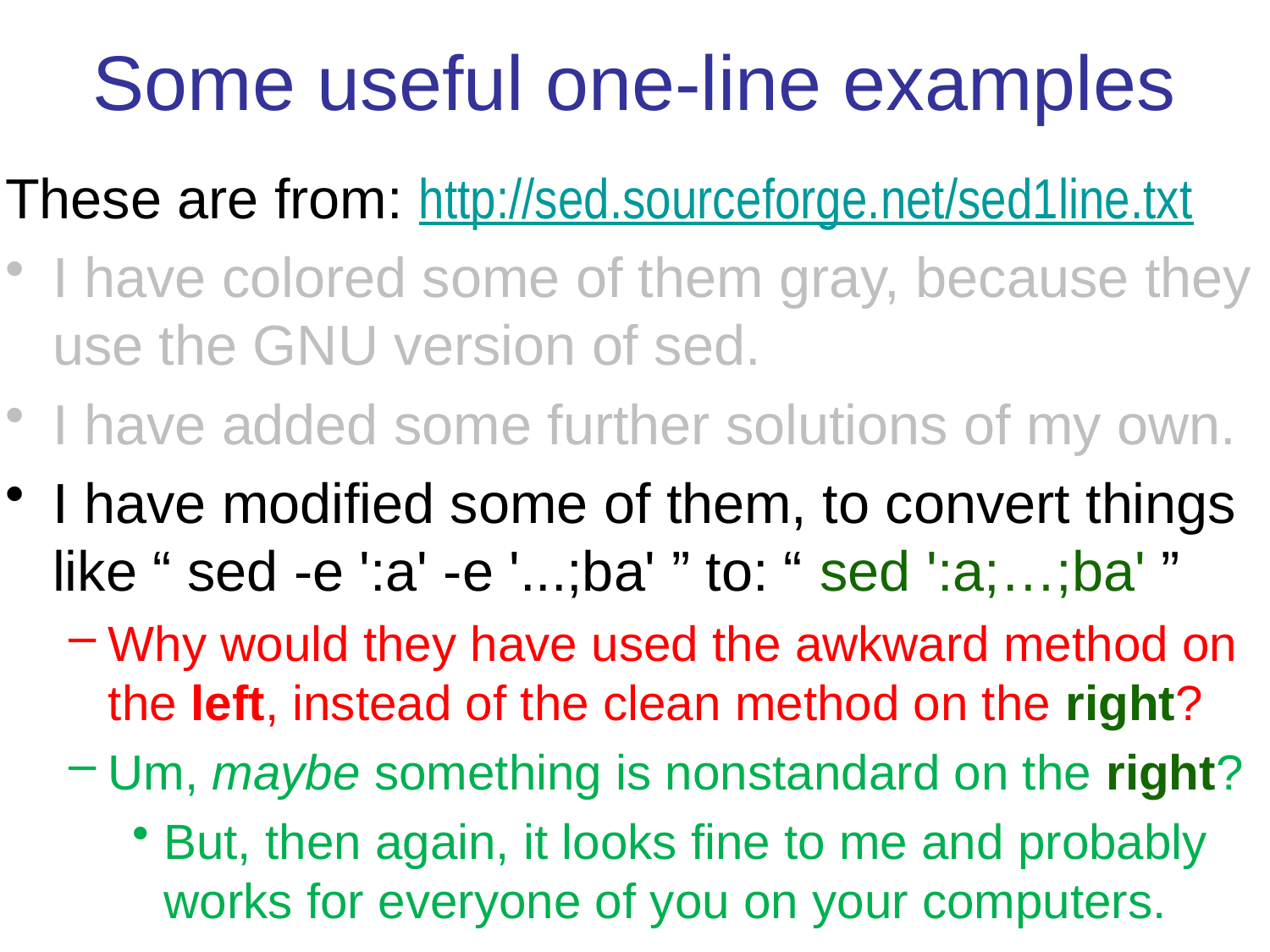

Some useful one-line examples
These are from: http://sed.sourceforge.net/sed1line.txt
I have colored some of them gray, because they use the GNU version of sed.
I have added some further solutions of my own.
I have modified some of them, to convert things like “ sed -e ':a' -e '...;ba' ” to: “ sed ':a;…;ba' ”
Why would they have used the awkward method on the left, instead of the clean method on the right?
Um, maybe something is nonstandard on the right?
But, then again, it looks fine to me and probably works for everyone of you on your computers.